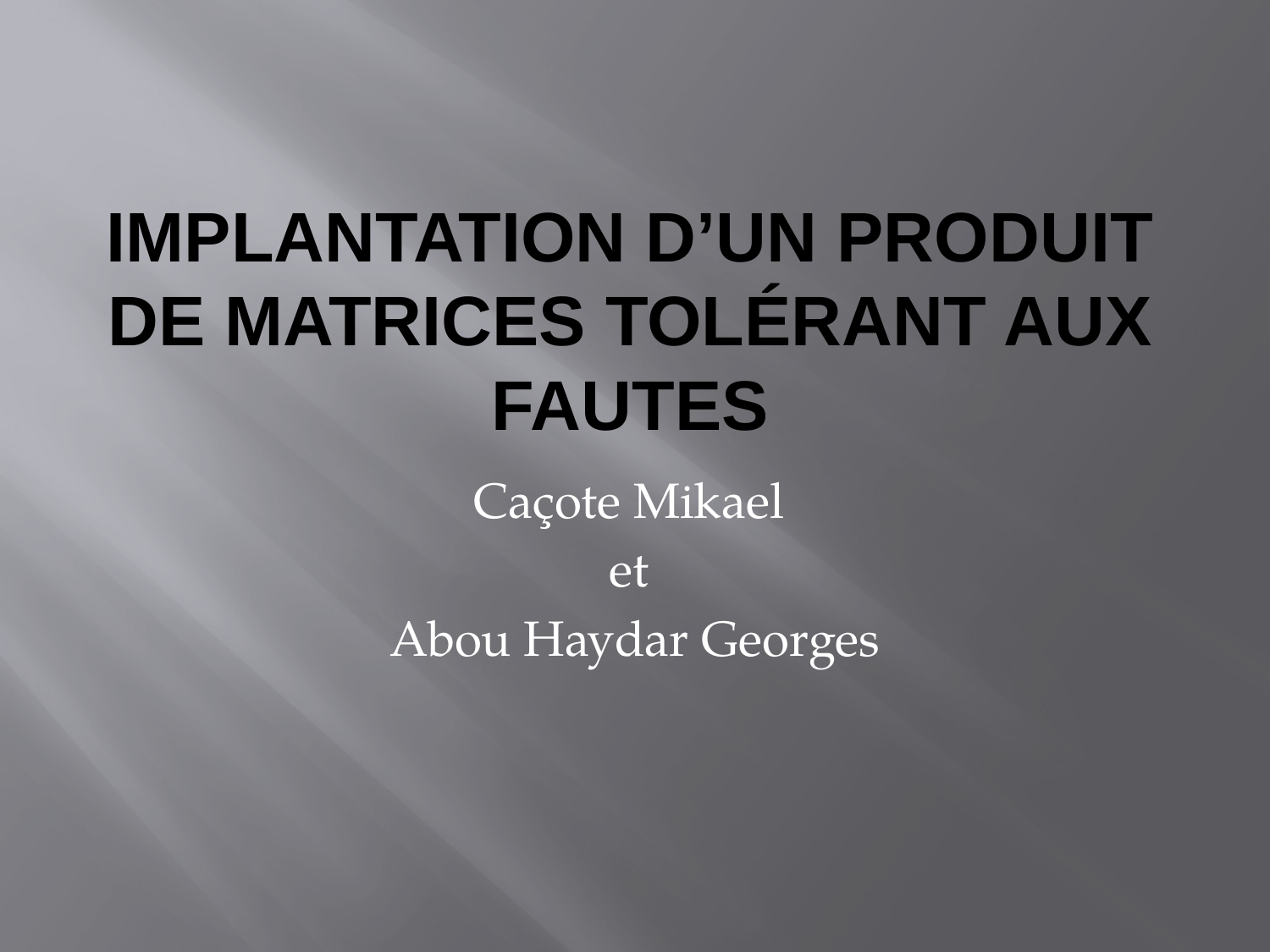

# Implantation d’un produit de matrices tolérant aux fautes
Caçote Mikael
et
Abou Haydar Georges